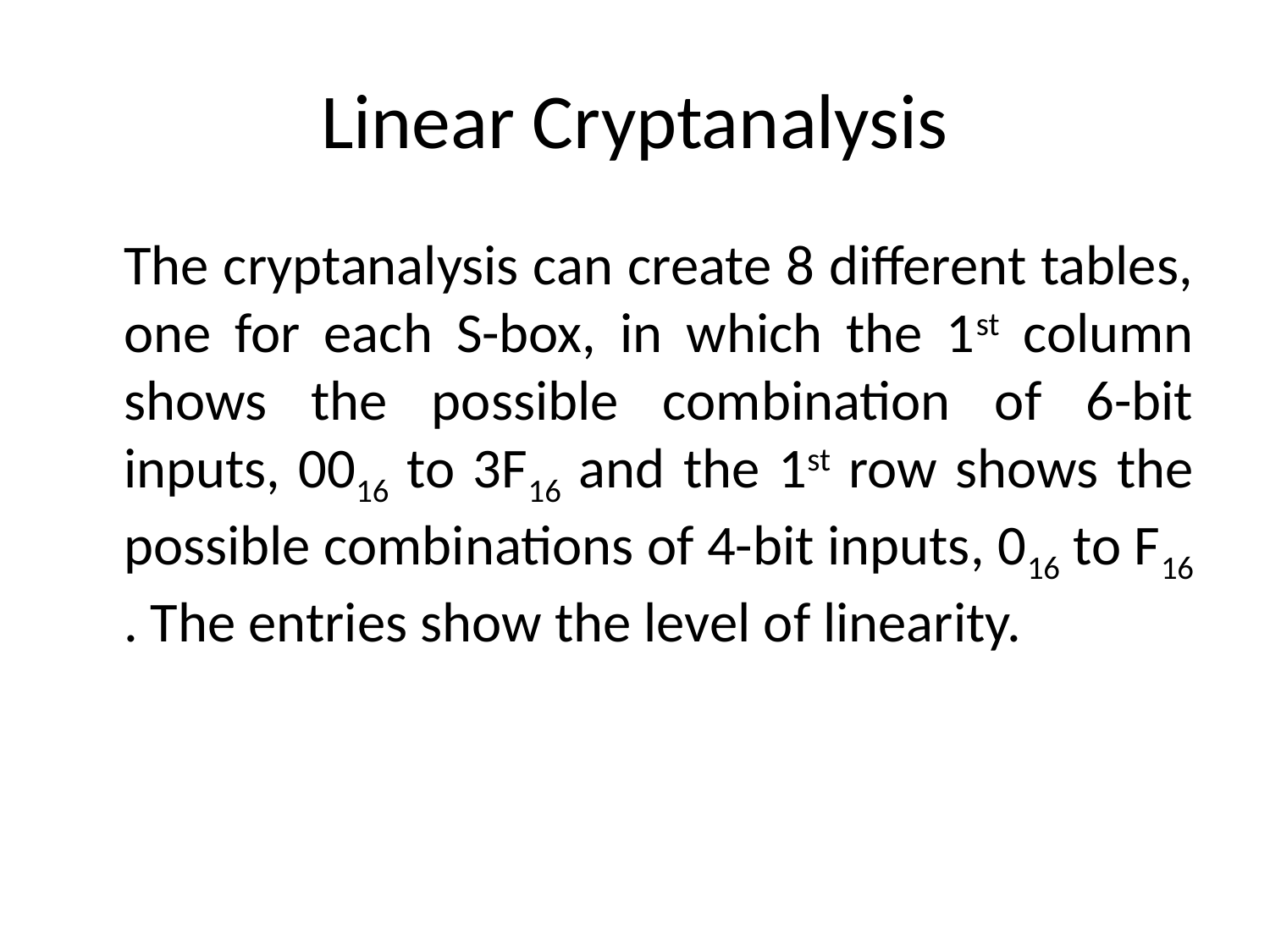

# Linear Cryptanalysis
	The cryptanalysis can create 8 different tables, one for each S-box, in which the 1st column shows the possible combination of 6-bit inputs, 0016 to 3F16 and the 1st row shows the possible combinations of 4-bit inputs, 016 to F16 . The entries show the level of linearity.